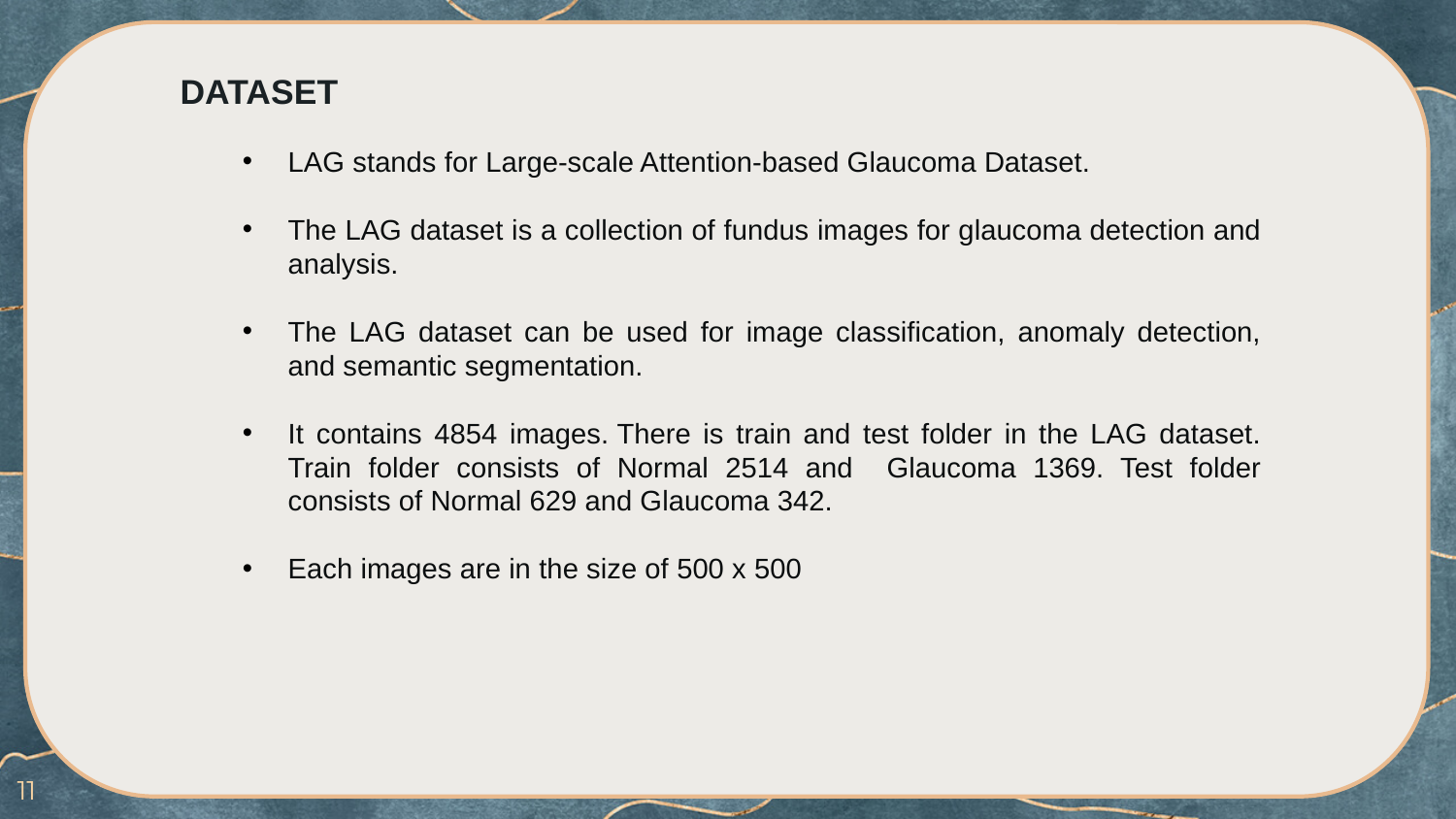

DATASET

# IN TWO OR THREE COLUMNS
LAG stands for Large-scale Attention-based Glaucoma Dataset.

The LAG dataset is a collection of fundus images for glaucoma detection and analysis.

The LAG dataset can be used for image classification, anomaly detection, and semantic segmentation.

It contains 4854 images. There is train and test folder in the LAG dataset. Train folder consists of Normal 2514 and  Glaucoma 1369. Test folder consists of Normal 629 and Glaucoma 342.

Each images are in the size of 500 x 500

Yellow
Is the color of gold, butter and ripe lemons. In the spectrum of visible light, yellow is found between green and orange.
Blue
Is the colour of the clear sky and the deep sea. It is located between violet and green on the optical spectrum.
Red
Is the color of blood, and because of this it has historically been associated with sacrifice, danger and courage.

11